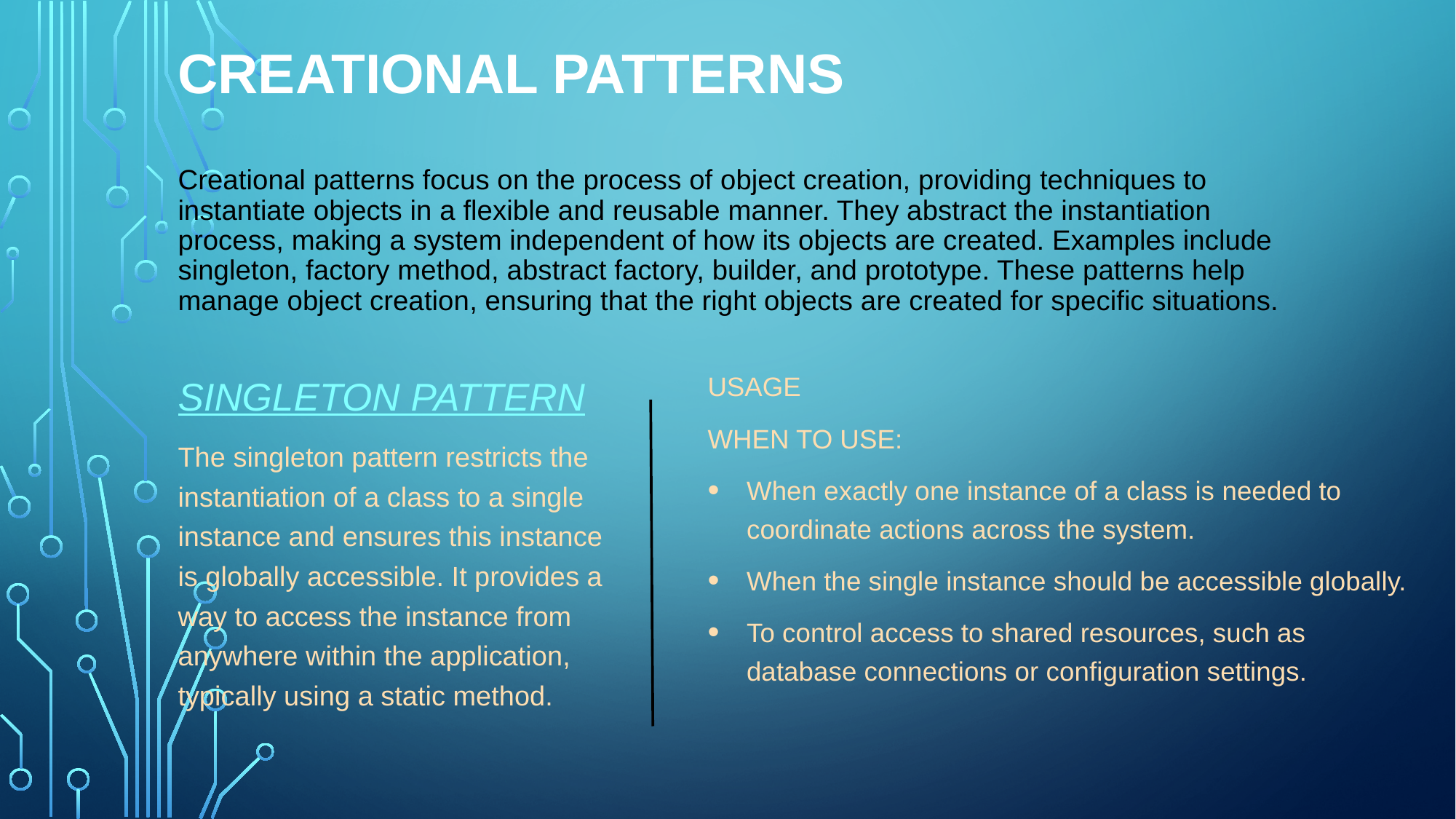

# Creational Patterns Creational patterns focus on the process of object creation, providing techniques to instantiate objects in a flexible and reusable manner. They abstract the instantiation process, making a system independent of how its objects are created. Examples include singleton, factory method, abstract factory, builder, and prototype. These patterns help manage object creation, ensuring that the right objects are created for specific situations.
Singleton Pattern
The singleton pattern restricts the instantiation of a class to a single instance and ensures this instance is globally accessible. It provides a way to access the instance from anywhere within the application, typically using a static method.
Usage
When to Use:
When exactly one instance of a class is needed to coordinate actions across the system.
When the single instance should be accessible globally.
To control access to shared resources, such as database connections or configuration settings.